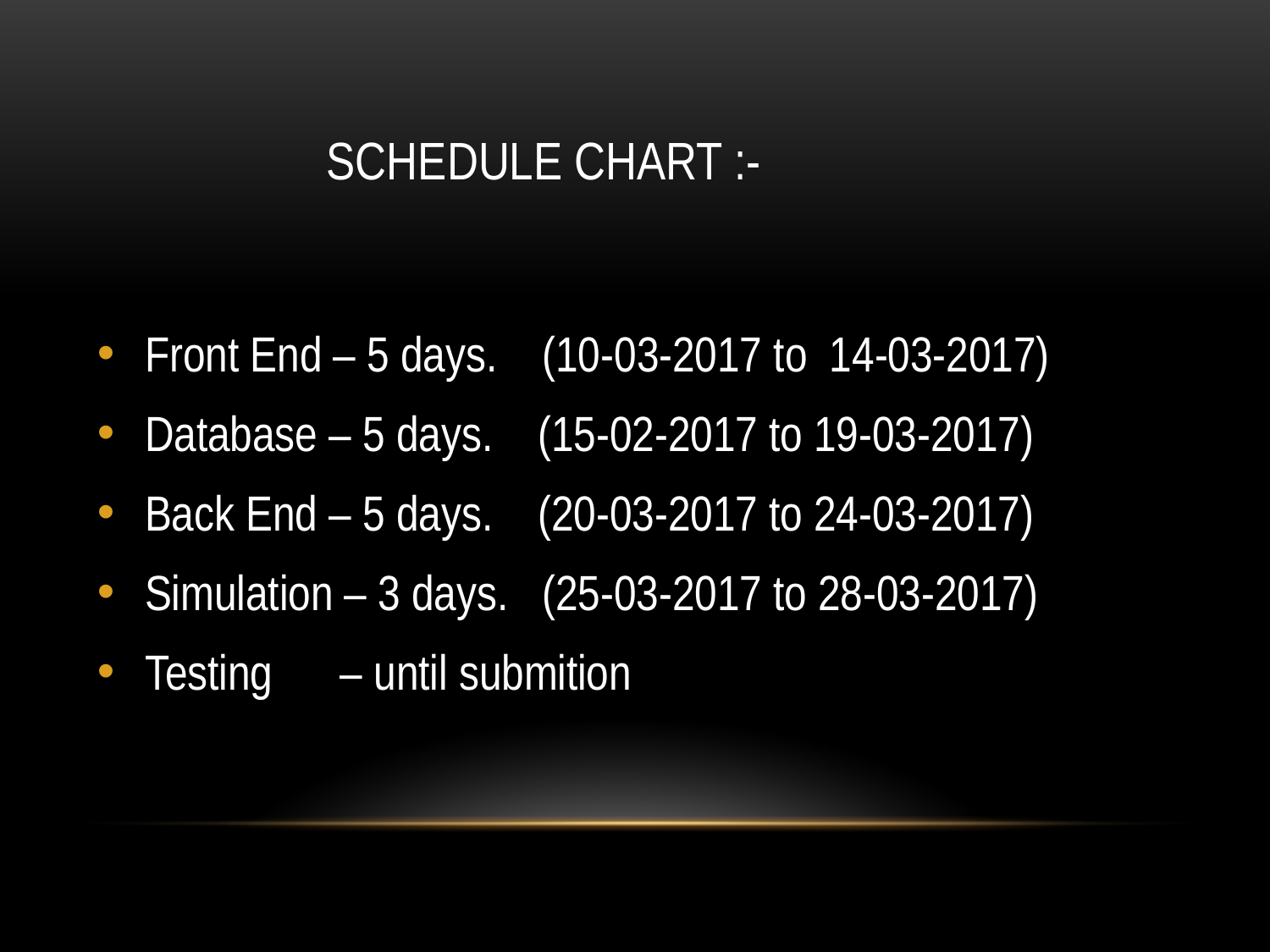

# SCHEDULE CHART :-
Front End – 5 days.    (10-03-2017 to  14-03-2017)
Database – 5 days.    (15-02-2017 to 19-03-2017)
Back End – 5 days.    (20-03-2017 to 24-03-2017)
Simulation – 3 days.   (25-03-2017 to 28-03-2017)
Testing      – until submition